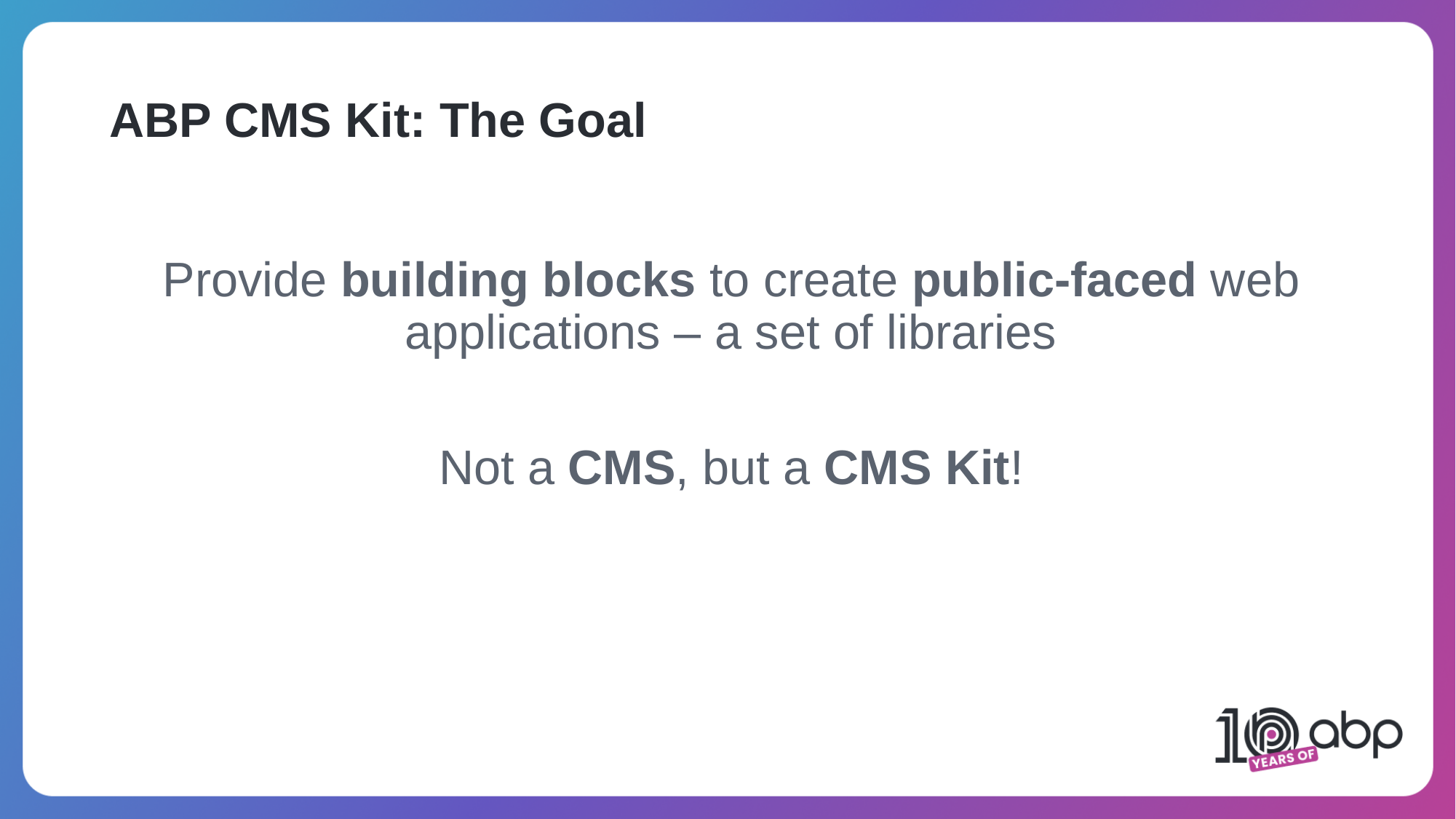

ABP CMS Kit: The Goal

Provide building blocks to create public-faced web applications – a set of libraries

Not a CMS, but a CMS Kit!